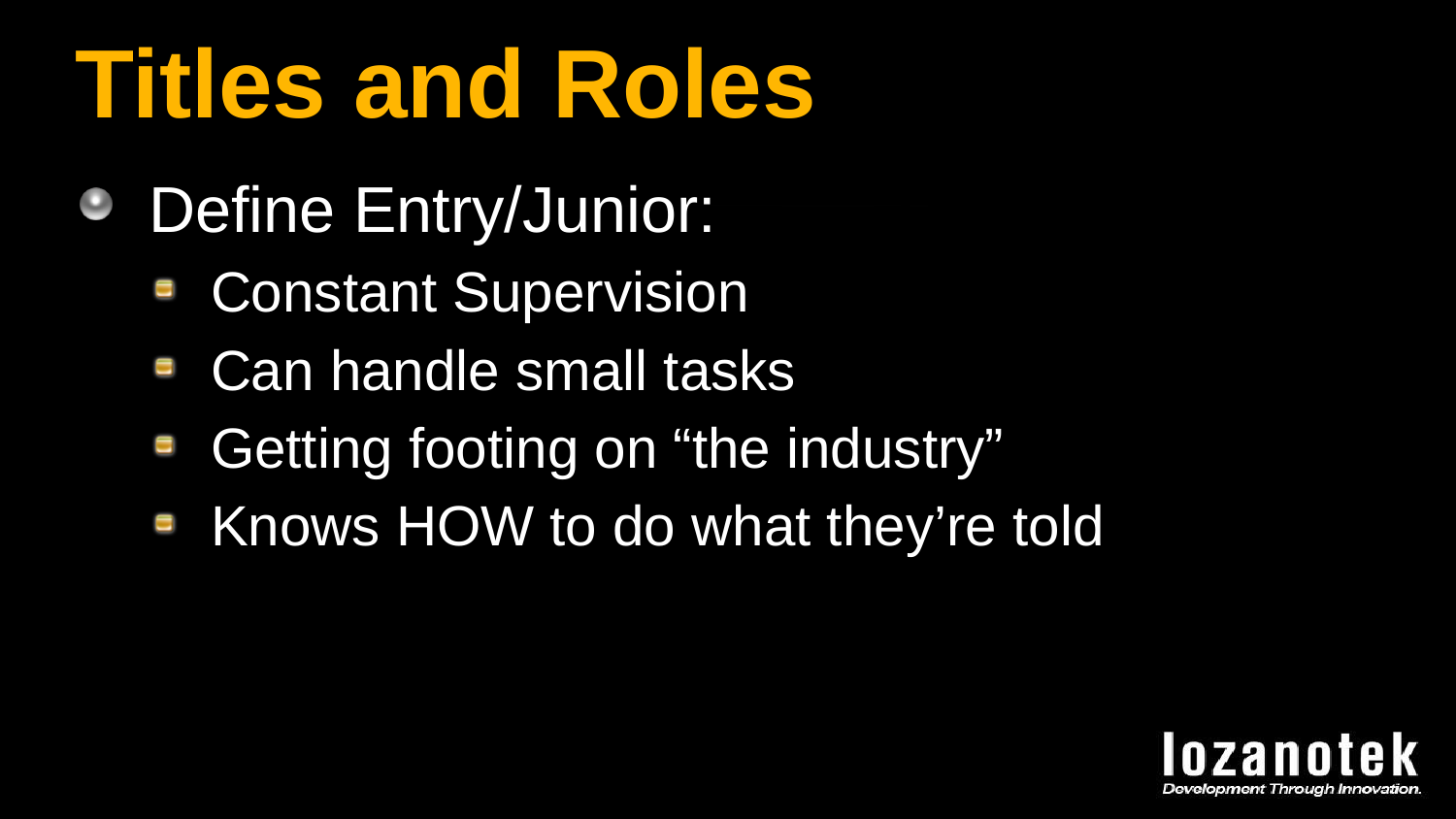

# Titles and Roles
Define Entry/Junior:
Constant Supervision
Can handle small tasks
Getting footing on “the industry”
Knows HOW to do what they’re told